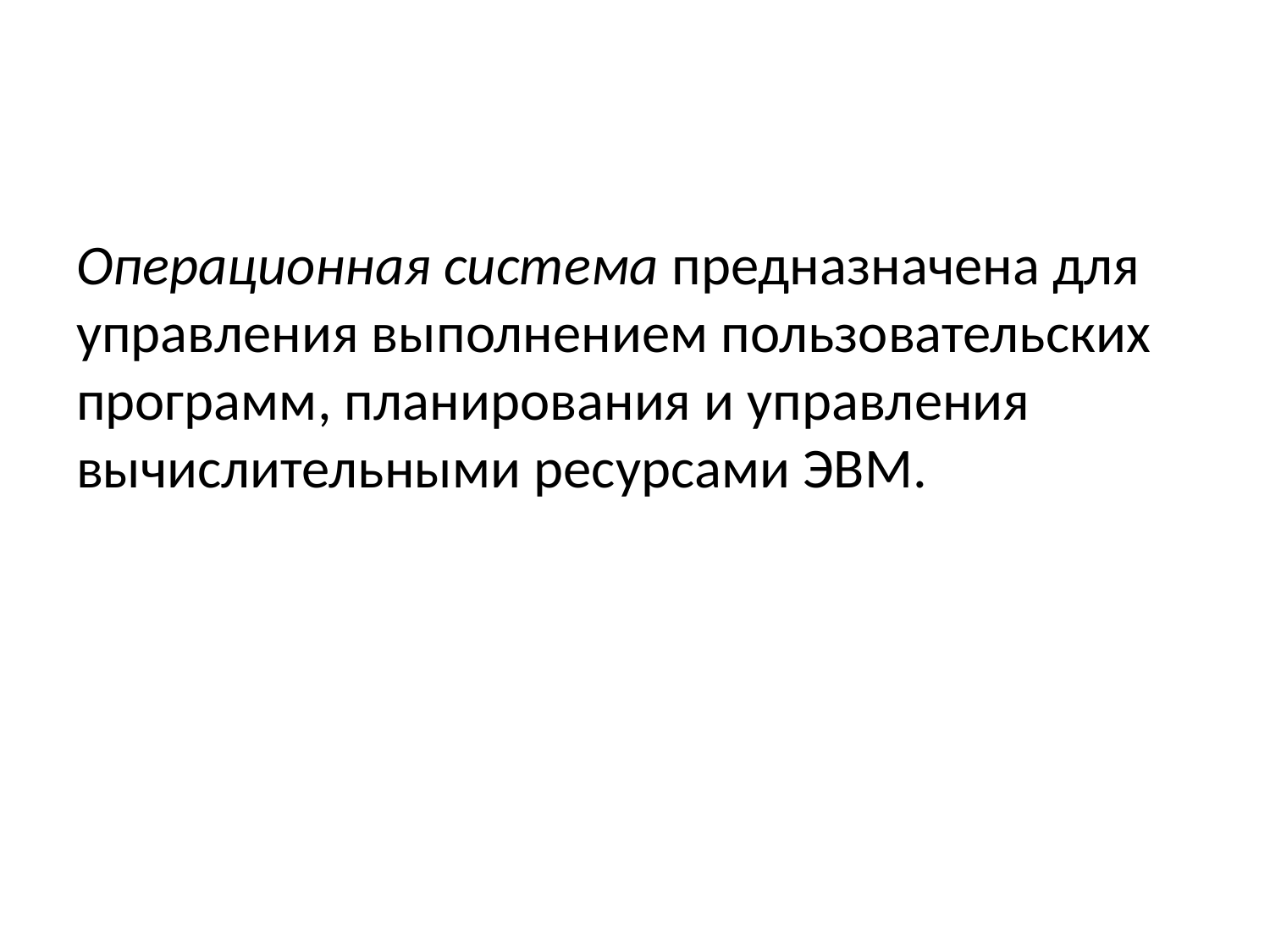

#
Операционная система предназначена для управления выполнением пользовательских программ, планирования и управления вычислительными ресурсами ЭВМ.